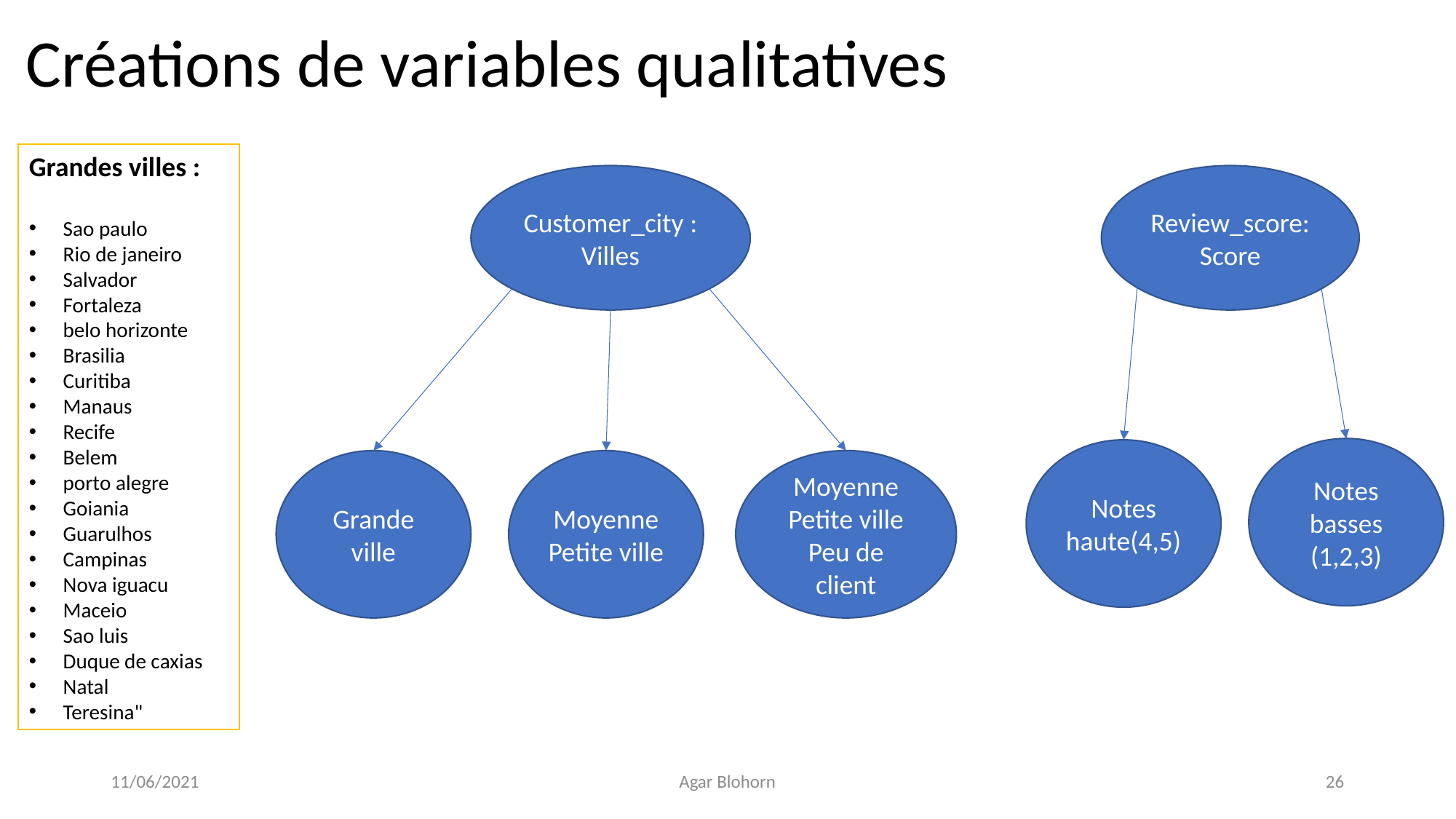

# Créations de variables qualitatives
Grandes villes :

Sao paulo
Rio de janeiro
Salvador
Fortaleza
belo horizonte
Brasilia
Curitiba
Manaus
Recife
Belem
porto alegre
Goiania
Guarulhos
Campinas
Nova iguacu
Maceio
Sao luis
Duque de caxias
Natal
Teresina"
Customer_city :
Villes
Review_score:
Score
Notes basses (1,2,3)
Notes haute(4,5)
Grande ville
Moyenne Petite ville
Moyenne Petite ville
Peu de client
11/06/2021
Agar Blohorn
26